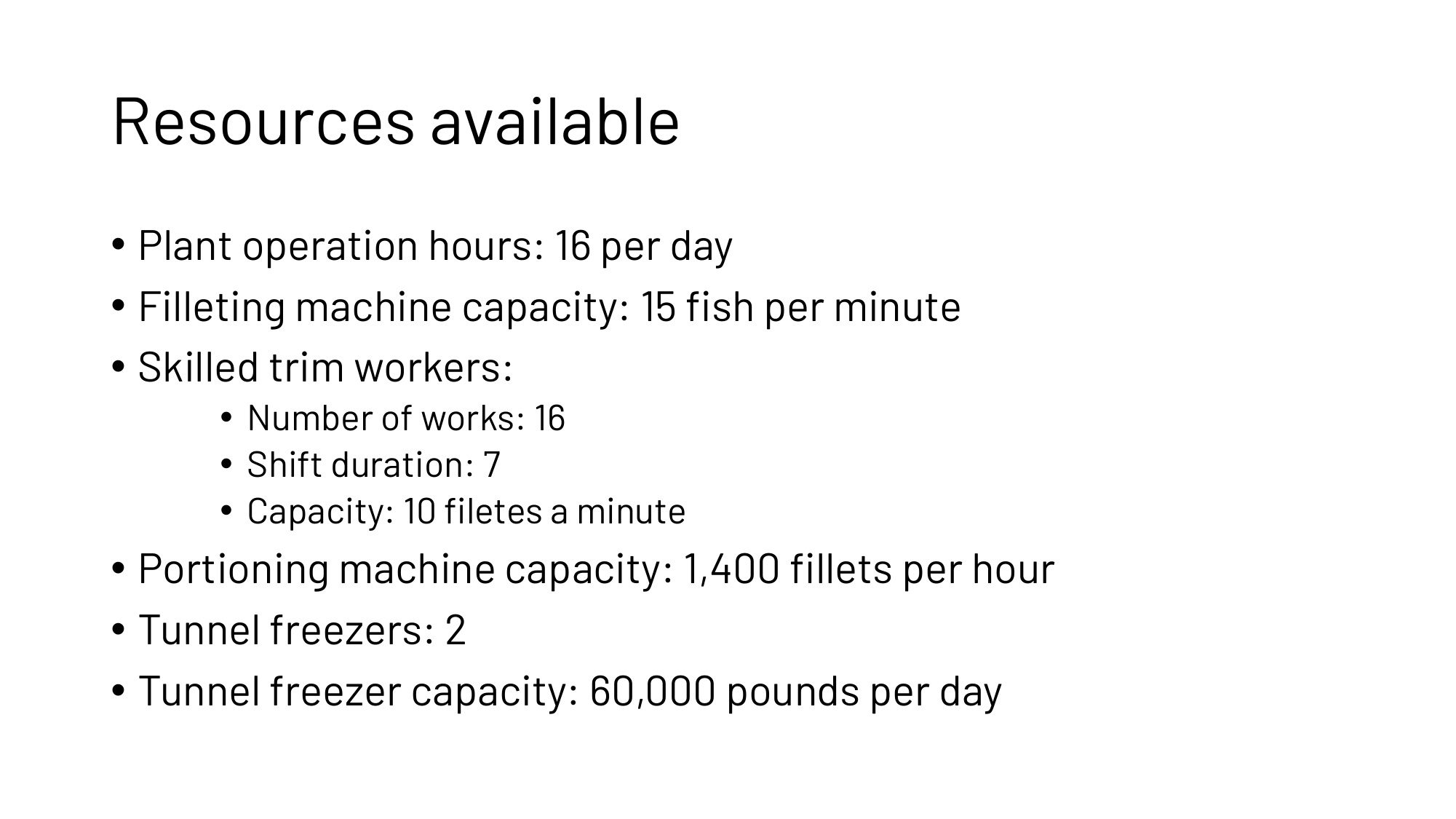

# Resources available
Plant operation hours: 16 per day
Filleting machine capacity: 15 fish per minute
Skilled trim workers:
Number of works: 16
Shift duration: 7
Capacity: 10 filetes a minute
Portioning machine capacity: 1,400 fillets per hour
Tunnel freezers: 2
Tunnel freezer capacity: 60,000 pounds per day